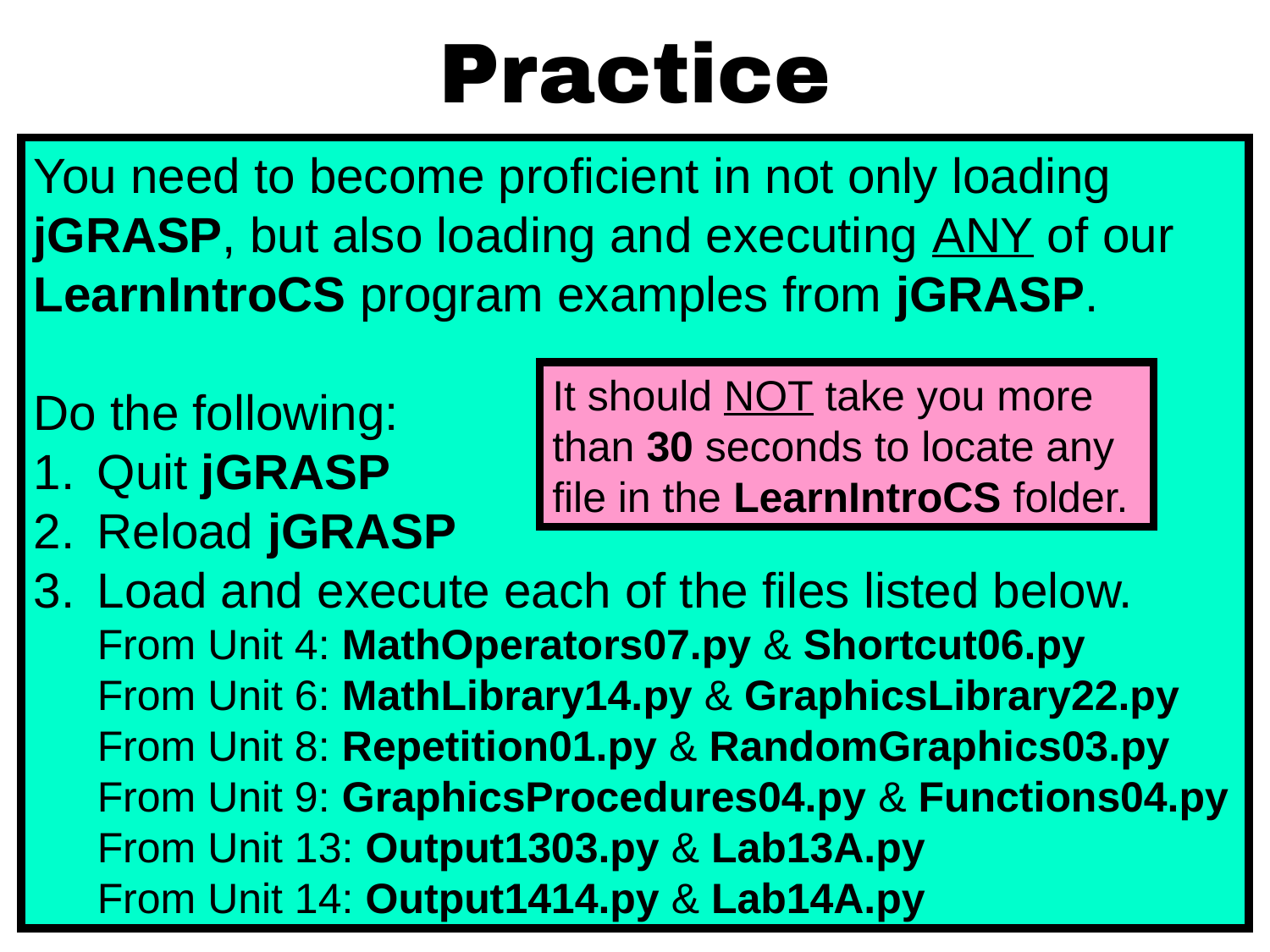

# Practice
You need to become proficient in not only loading jGRASP, but also loading and executing ANY of our LearnIntroCS program examples from jGRASP.

Do the following:
1.	Quit jGRASP
2.	Reload jGRASP
3.	Load and execute each of the files listed below.
	From Unit 4: MathOperators07.py & Shortcut06.py
	From Unit 6: MathLibrary14.py & GraphicsLibrary22.py
	From Unit 8: Repetition01.py & RandomGraphics03.py
	From Unit 9: GraphicsProcedures04.py & Functions04.py
	From Unit 13: Output1303.py & Lab13A.py
	From Unit 14: Output1414.py & Lab14A.py
It should NOT take you more than 30 seconds to locate any file in the LearnIntroCS folder.